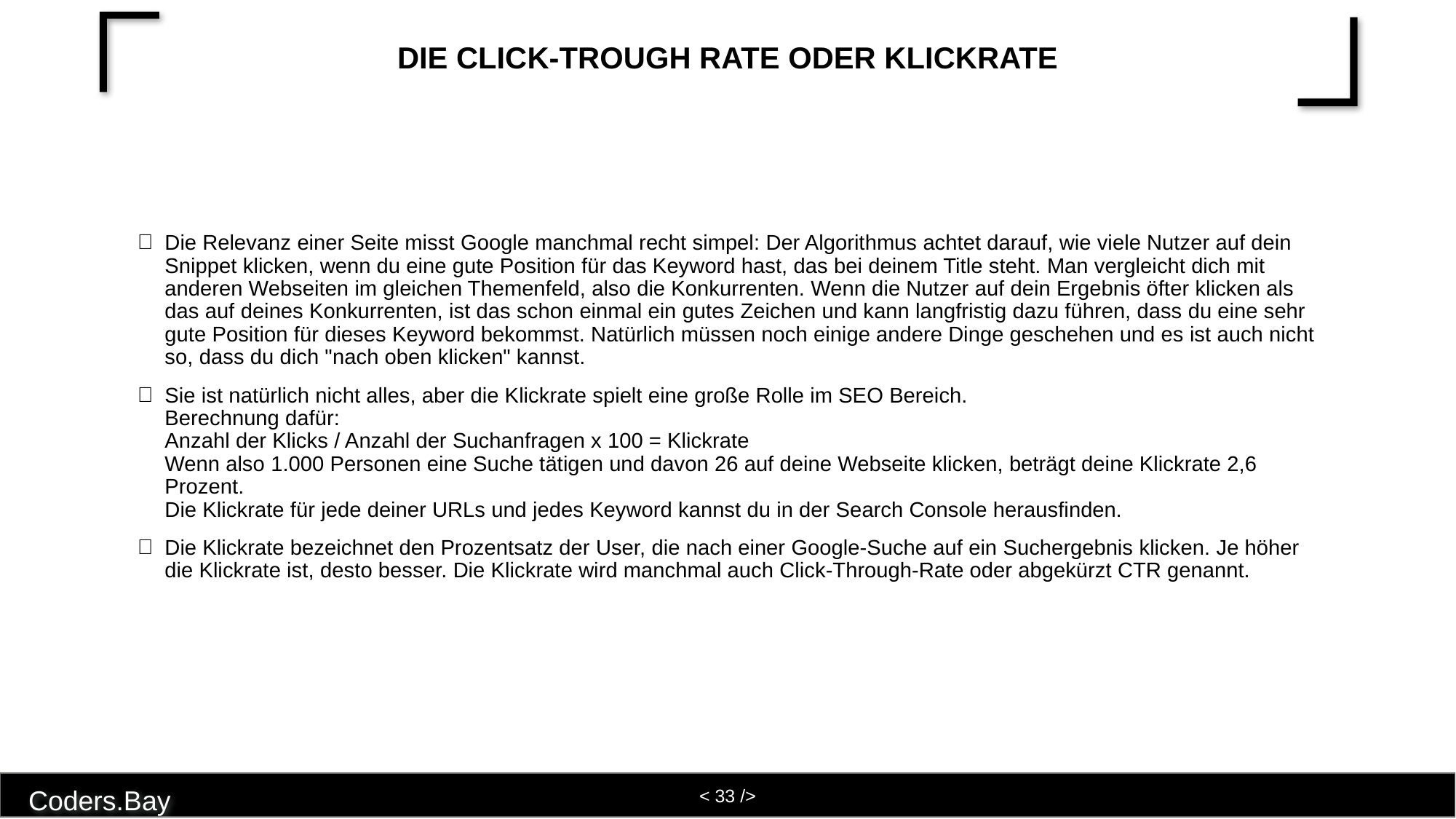

# Die Click-Trough Rate oder Klickrate
Die Relevanz einer Seite misst Google manchmal recht simpel: Der Algorithmus achtet darauf, wie viele Nutzer auf dein Snippet klicken, wenn du eine gute Position für das Keyword hast, das bei deinem Title steht. Man vergleicht dich mit anderen Webseiten im gleichen Themenfeld, also die Konkurrenten. Wenn die Nutzer auf dein Ergebnis öfter klicken als das auf deines Konkurrenten, ist das schon einmal ein gutes Zeichen und kann langfristig dazu führen, dass du eine sehr gute Position für dieses Keyword bekommst. Natürlich müssen noch einige andere Dinge geschehen und es ist auch nicht so, dass du dich "nach oben klicken" kannst.
Sie ist natürlich nicht alles, aber die Klickrate spielt eine große Rolle im SEO Bereich.
Berechnung dafür:
Anzahl der Klicks / Anzahl der Suchanfragen x 100 = Klickrate
Wenn also 1.000 Personen eine Suche tätigen und davon 26 auf deine Webseite klicken, beträgt deine Klickrate 2,6 Prozent.
Die Klickrate für jede deiner URLs und jedes Keyword kannst du in der Search Console herausfinden.
Die Klickrate bezeichnet den Prozentsatz der User, die nach einer Google-Suche auf ein Suchergebnis klicken. Je höher die Klickrate ist, desto besser. Die Klickrate wird manchmal auch Click-Through-Rate oder abgekürzt CTR genannt.